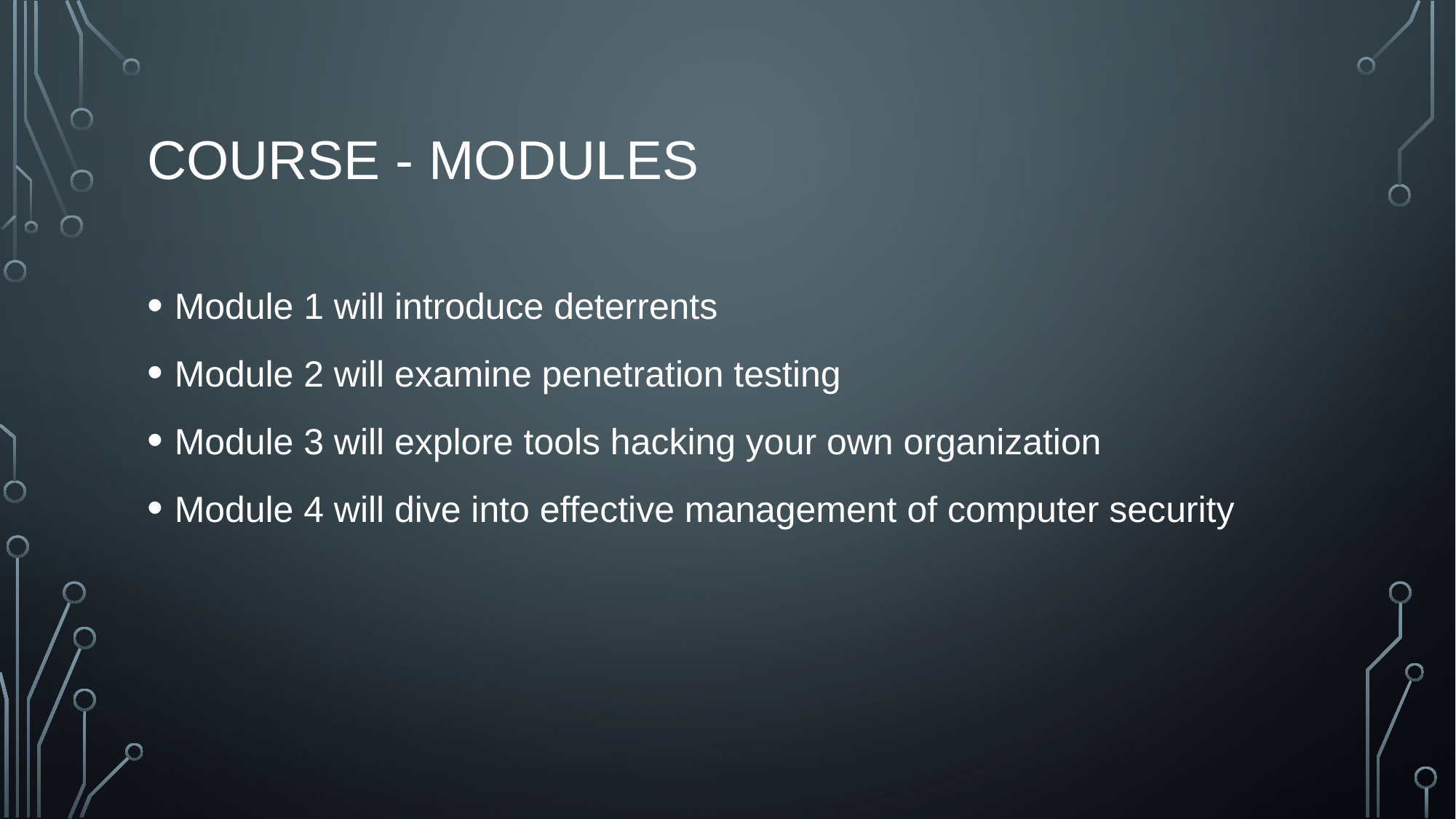

# Course - Modules
Module 1 will introduce deterrents
Module 2 will examine penetration testing
Module 3 will explore tools hacking your own organization
Module 4 will dive into effective management of computer security